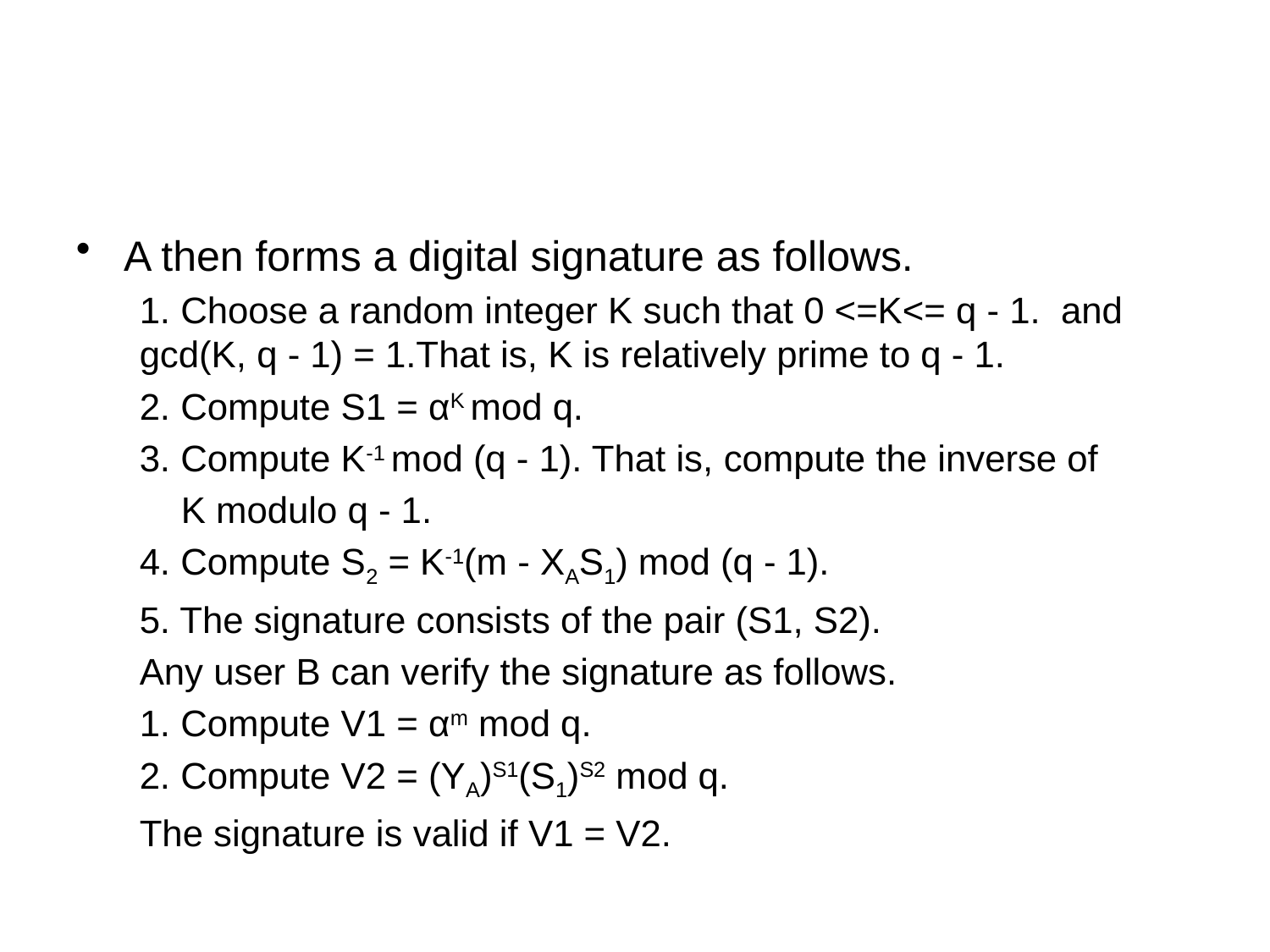

#
A then forms a digital signature as follows.
1. Choose a random integer K such that 0 <=K<= q - 1.  and gcd(K, q - 1) = 1.That is, K is relatively prime to q - 1.
2. Compute S1 = αK mod q.
3. Compute K-1 mod (q - 1). That is, compute the inverse of
    K modulo q - 1.
4. Compute S2 = K-1(m - XAS1) mod (q - 1).
5. The signature consists of the pair (S1, S2).
Any user B can verify the signature as follows.
1. Compute V1 = αm mod q.
2. Compute V2 = (YA)S1(S1)S2 mod q.
The signature is valid if V1 = V2.